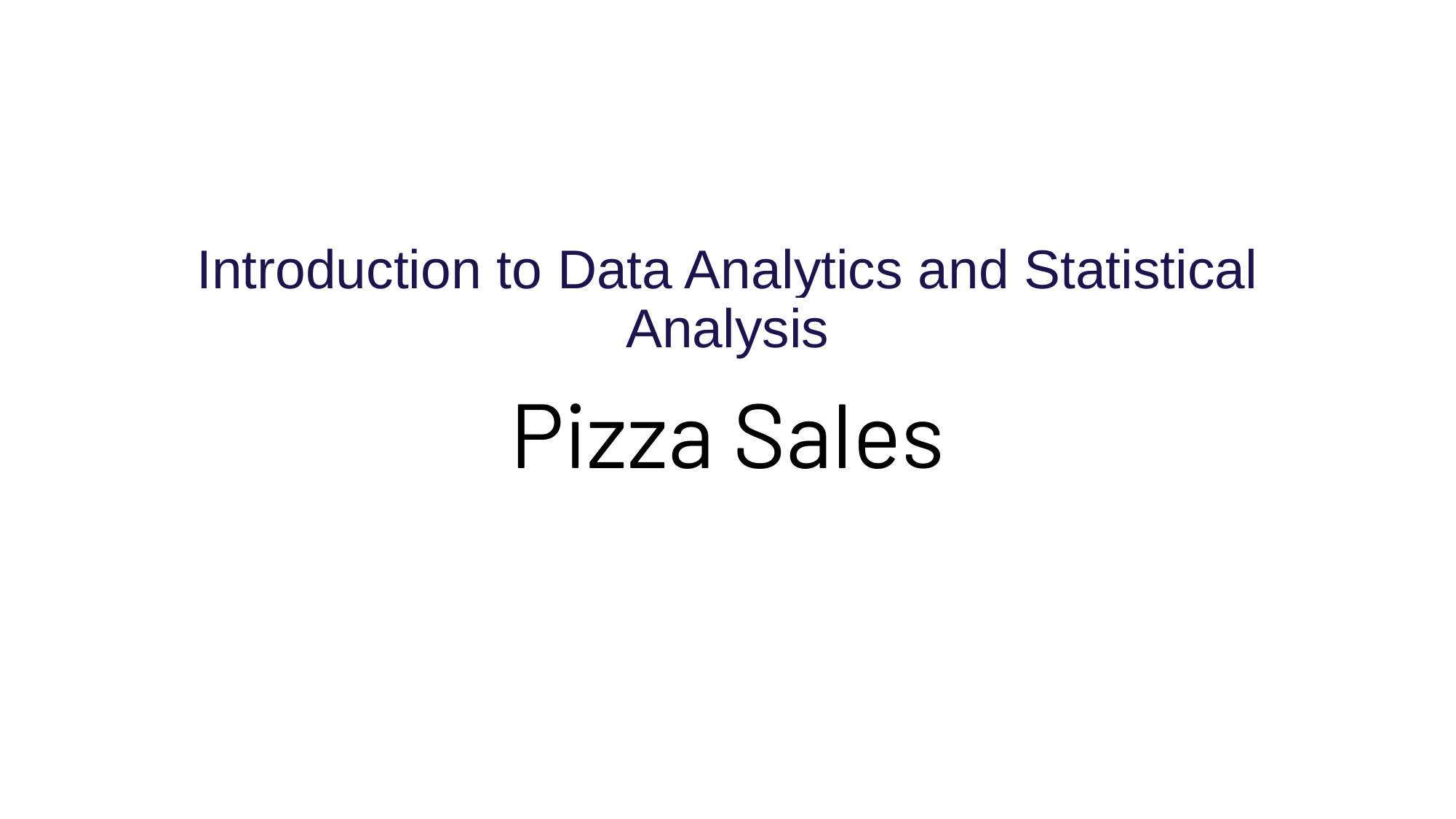

# Introduction to Data Analytics and Statistical Analysis
Pizza Sales